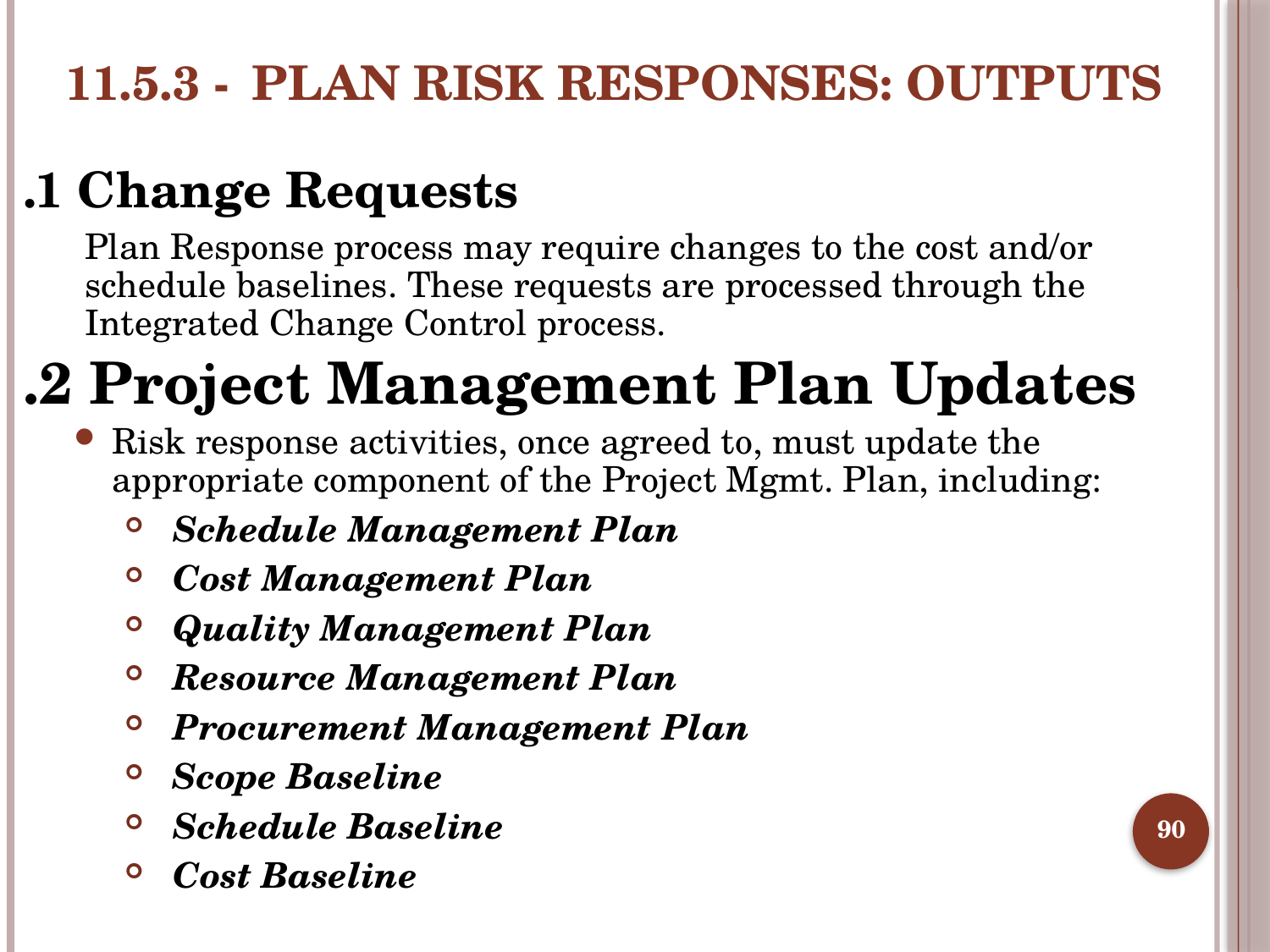

# 11.5.3 -	PLAN RISK RESPONSES: OUTPUTS
.1 Change Requests
Plan Response process may require changes to the cost and/or schedule baselines. These requests are processed through the Integrated Change Control process.
.2 Project Management Plan Updates
Risk response activities, once agreed to, must update the appropriate component of the Project Mgmt. Plan, including:
Schedule Management Plan
Cost Management Plan
Quality Management Plan
Resource Management Plan
Procurement Management Plan
Scope Baseline
Schedule Baseline
Cost Baseline

90